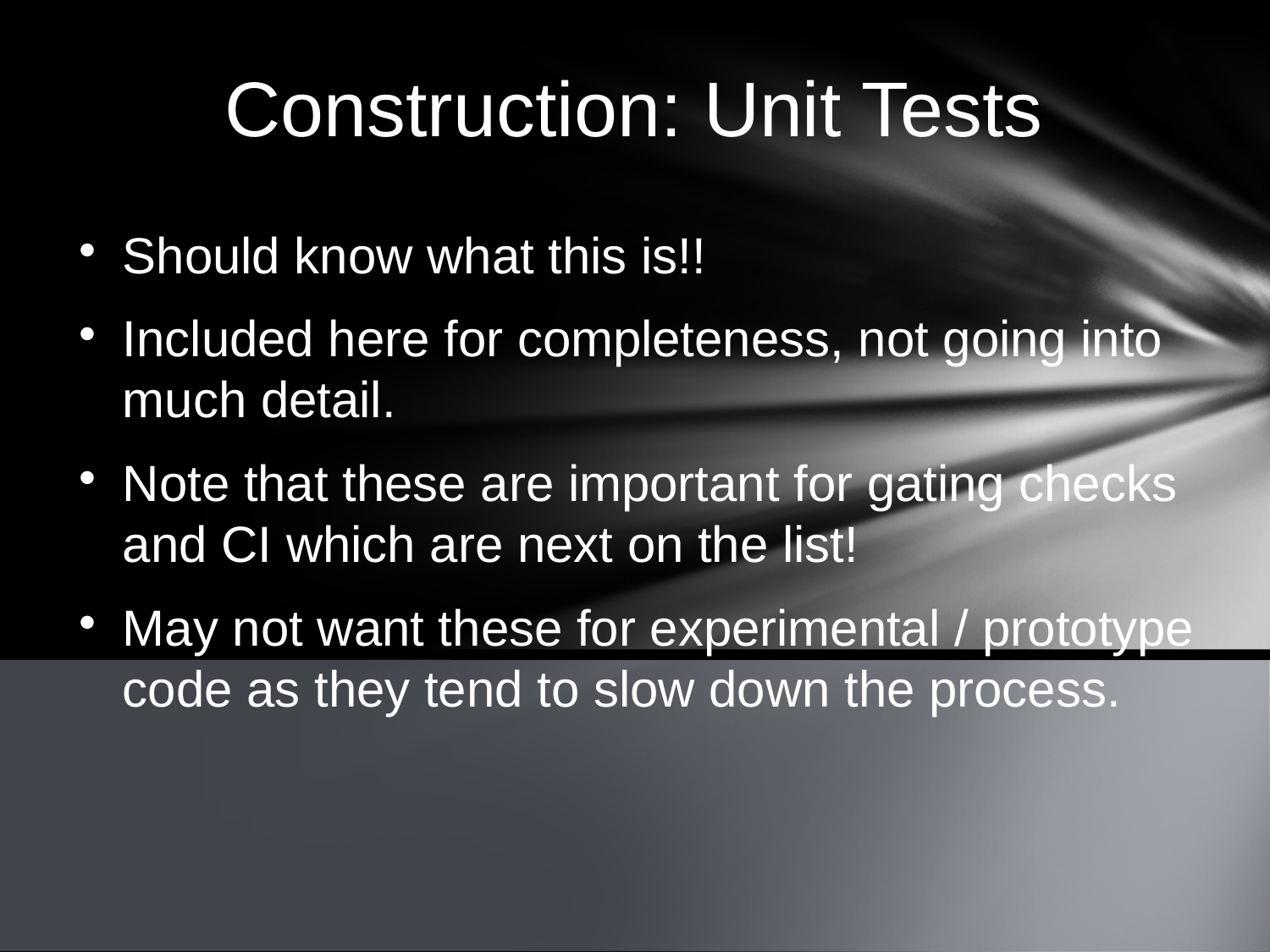

Construction: Unit Tests
Should know what this is!!
Included here for completeness, not going into much detail.
Note that these are important for gating checks and CI which are next on the list!
May not want these for experimental / prototype code as they tend to slow down the process.